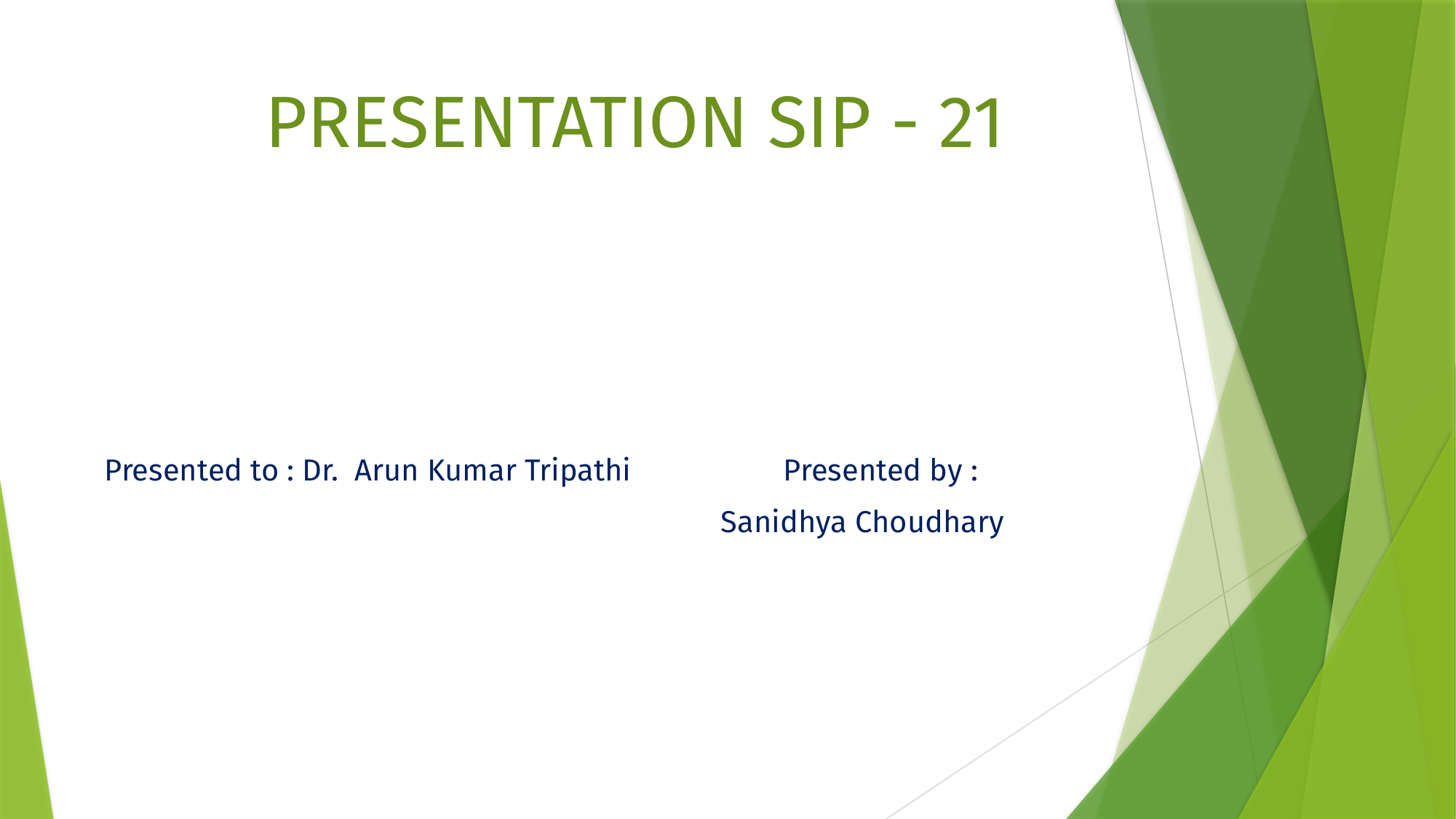

# PRESENTATION SIP - 21
Presented to : Dr.  Arun Kumar Tripathi                   Presented by :
                                                                             Sanidhya Choudhary